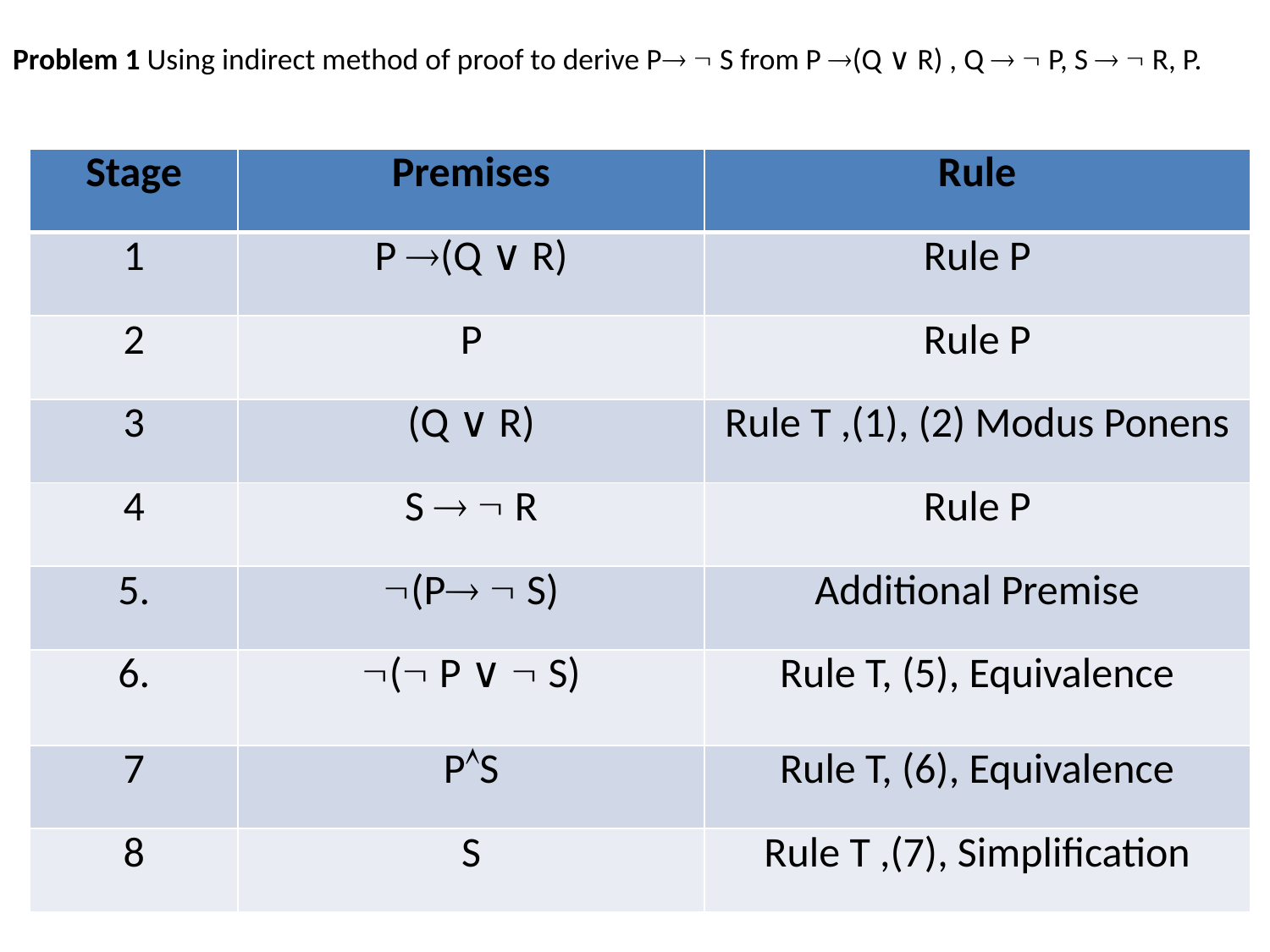

# Problem 1 Using indirect method of proof to derive P→ ¬ S from P →(Q ∨ R) , Q → ¬ P, S → ¬ R, P.
| Stage | Premises | Rule |
| --- | --- | --- |
| 1 | P →(Q ∨ R) | Rule P |
| 2 | P | Rule P |
| 3 | (Q ∨ R) | Rule T ,(1), (2) Modus Ponens |
| 4 | S → ¬ R | Rule P |
| 5. | ¬(P→ ¬ S) | Additional Premise |
| 6. | ¬(¬ P ∨ ¬ S) | Rule T, (5), Equivalence |
| 7 | P∧S | Rule T, (6), Equivalence |
| 8 | S | Rule T ,(7), Simplification |